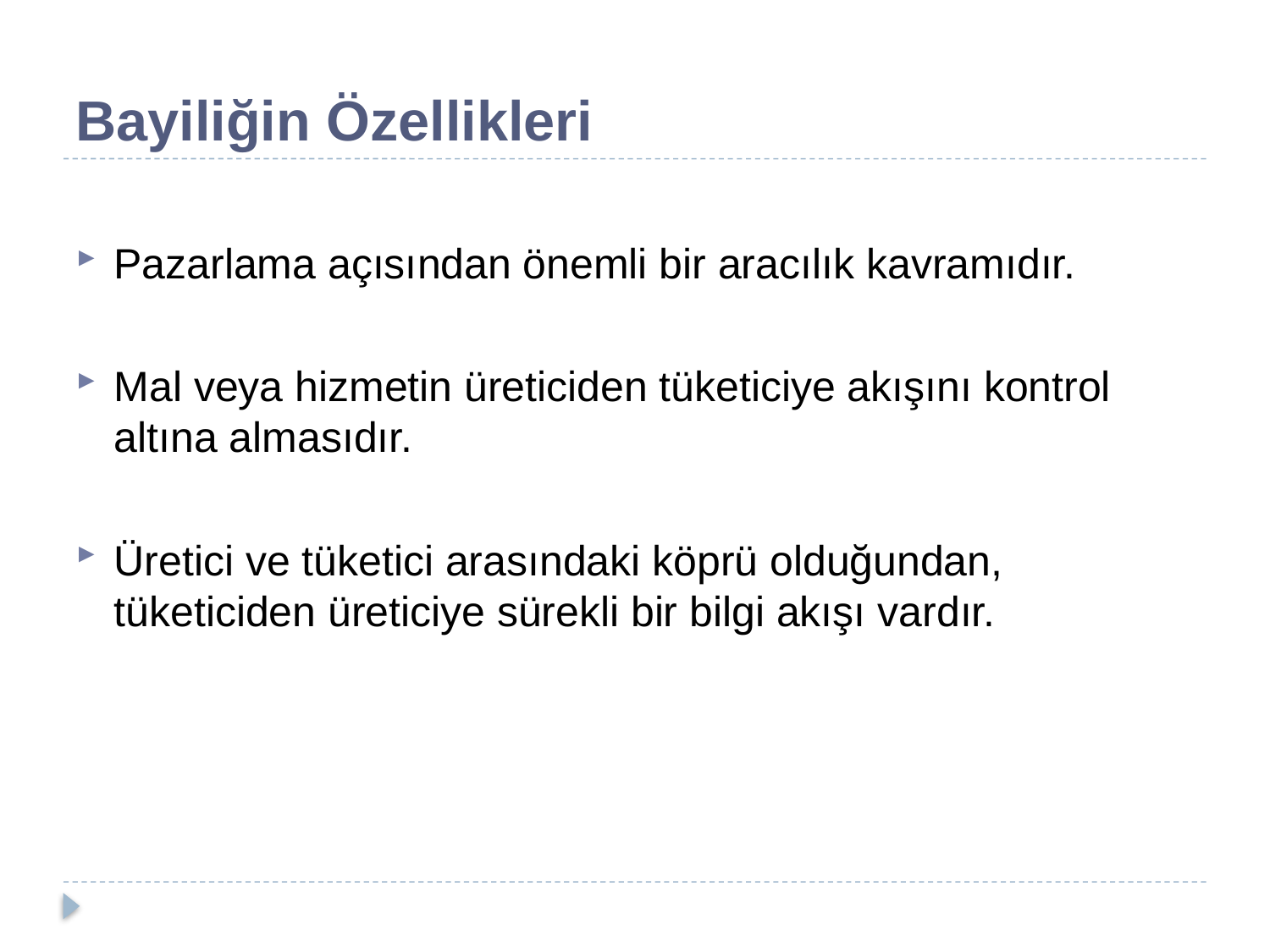

# Bayiliğin Özellikleri

Pazarlama açısından önemli bir aracılık kavramıdır.

Mal veya hizmetin üreticiden tüketiciye akışını kontrol altına almasıdır.

Üretici ve tüketici arasındaki köprü olduğundan, tüketiciden üreticiye sürekli bir bilgi akışı vardır.